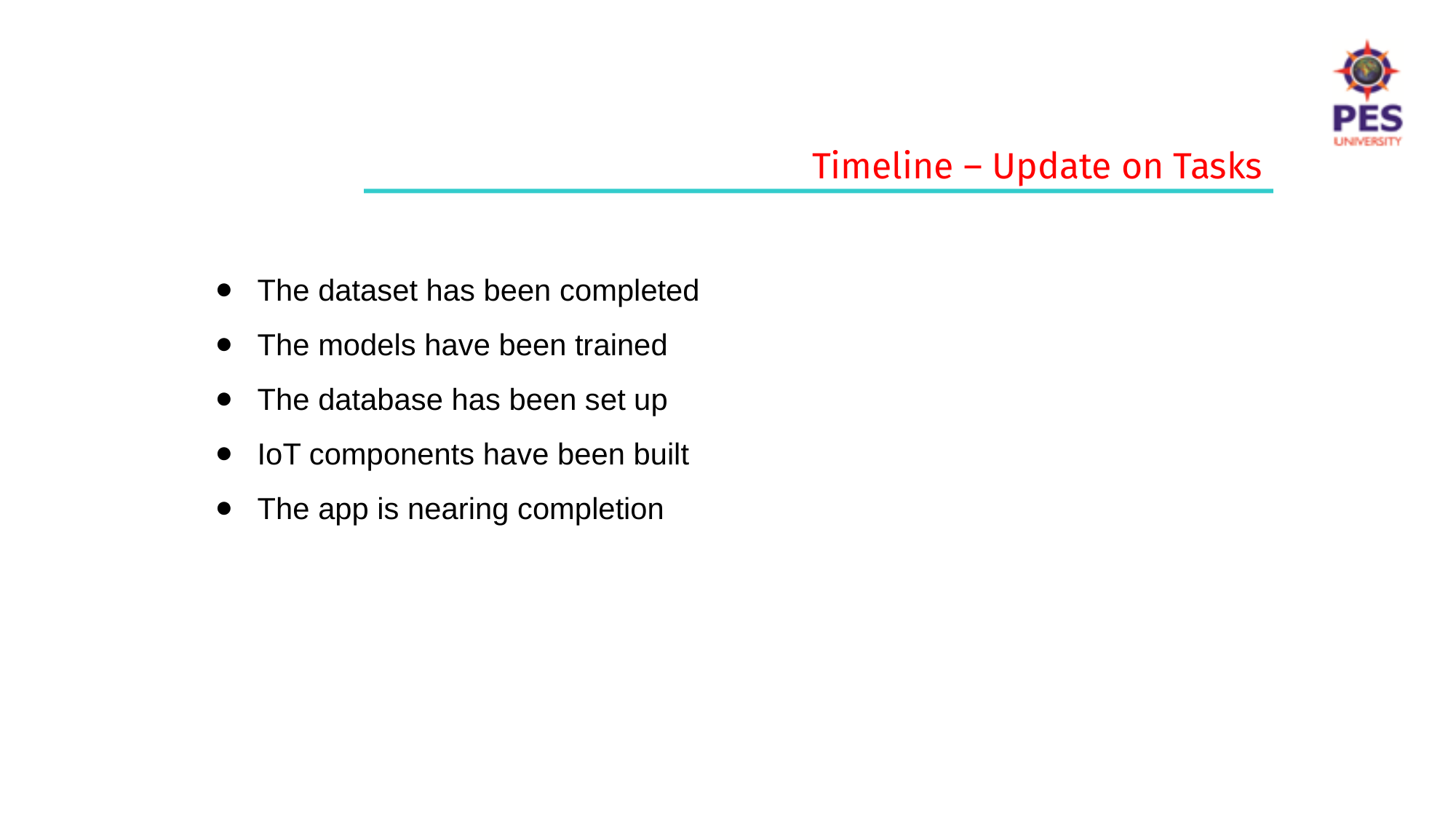

Timeline – Update on Tasks

The dataset has been completed
The models have been trained
The database has been set up
IoT components have been built
The app is nearing completion